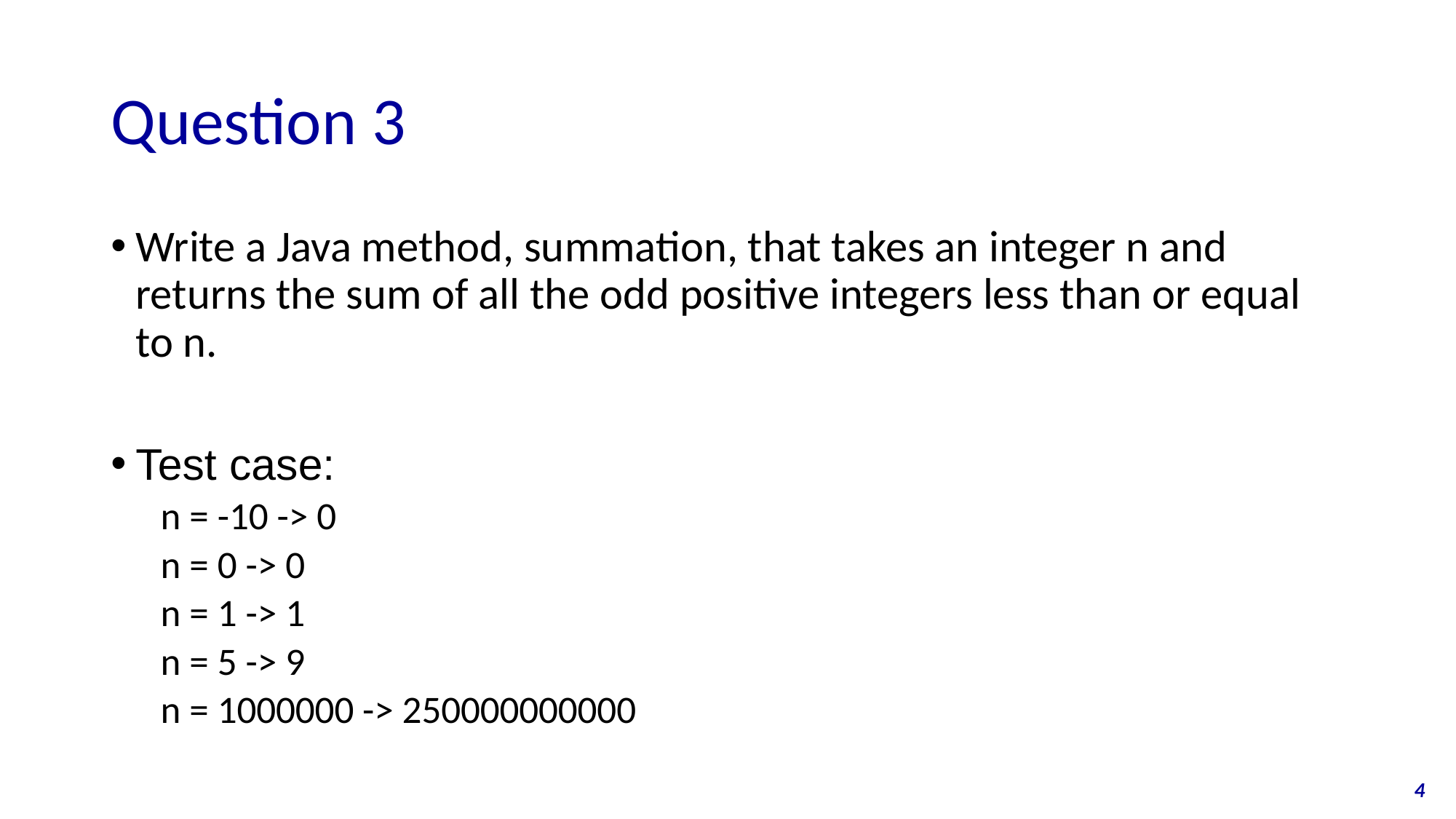

# Question 3
Write a Java method, summation, that takes an integer n and returns the sum of all the odd positive integers less than or equal to n.

Test case:
n = -10 -> 0
n = 0 -> 0
n = 1 -> 1
n = 5 -> 9
n = 1000000 -> 250000000000
4